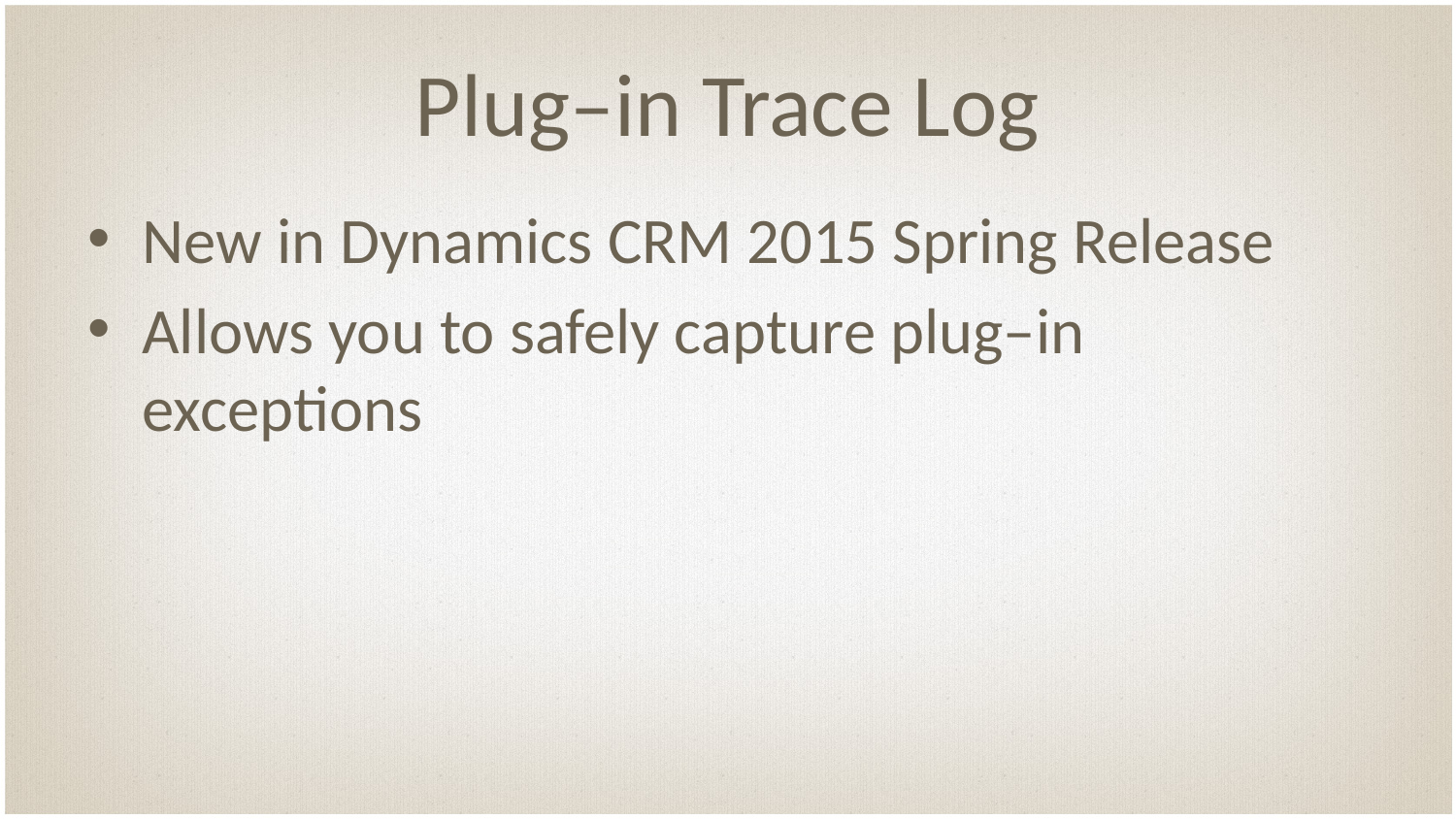

# Plug–in Trace Log
New in Dynamics CRM 2015 Spring Release
Allows you to safely capture plug–in exceptions